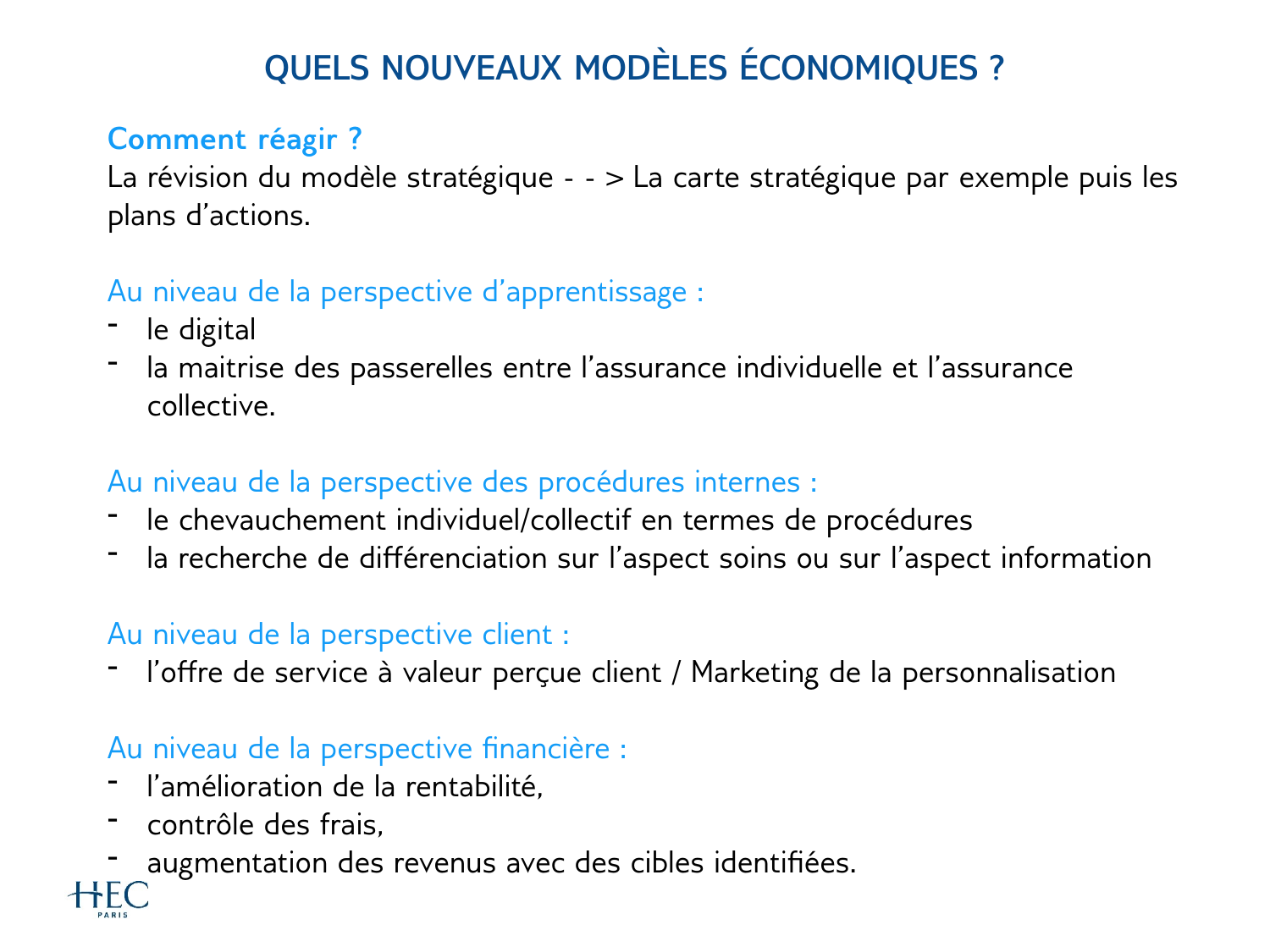

# Quels nouveaux modèles économiques ?
Comment réagir ?
La révision du modèle stratégique - - > La carte stratégique par exemple puis les plans d’actions.

Au niveau de la perspective d’apprentissage :
le digital
la maitrise des passerelles entre l’assurance individuelle et l’assurance collective.

Au niveau de la perspective des procédures internes :
le chevauchement individuel/collectif en termes de procédures
la recherche de différenciation sur l’aspect soins ou sur l’aspect information

Au niveau de la perspective client :
l’offre de service à valeur perçue client / Marketing de la personnalisation

Au niveau de la perspective financière :
l’amélioration de la rentabilité,
contrôle des frais,
augmentation des revenus avec des cibles identifiées.